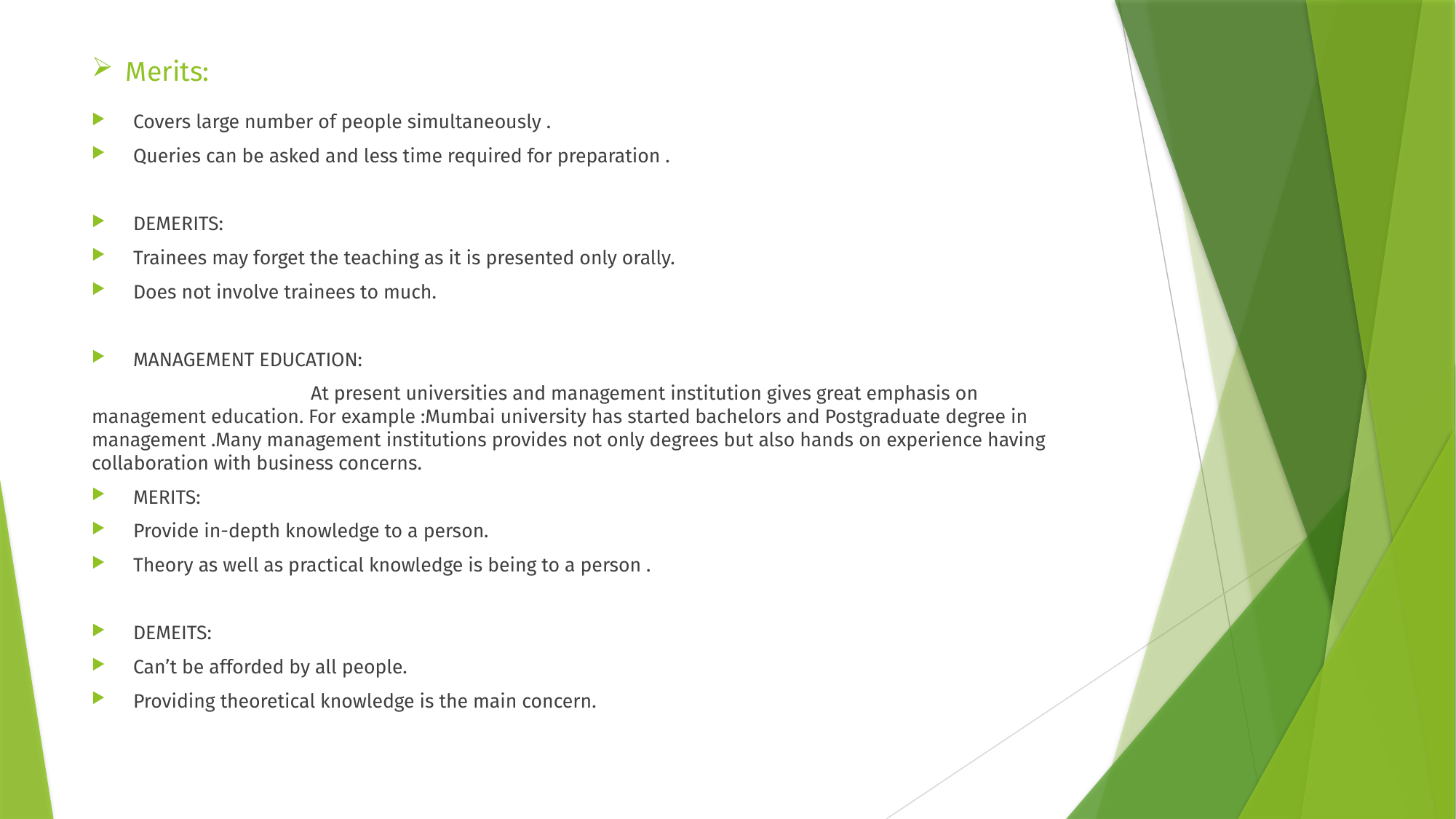

# Merits:
Covers large number of people simultaneously .
Queries can be asked and less time required for preparation .

DEMERITS:
Trainees may forget the teaching as it is presented only orally.
Does not involve trainees to much.

MANAGEMENT EDUCATION:
                                           At present universities and management institution gives great emphasis on management education. For example :Mumbai university has started bachelors and Postgraduate degree in management .Many management institutions provides not only degrees but also hands on experience having collaboration with business concerns.
MERITS:
Provide in-depth knowledge to a person.
Theory as well as practical knowledge is being to a person .

DEMEITS:
Can’t be afforded by all people.
Providing theoretical knowledge is the main concern.